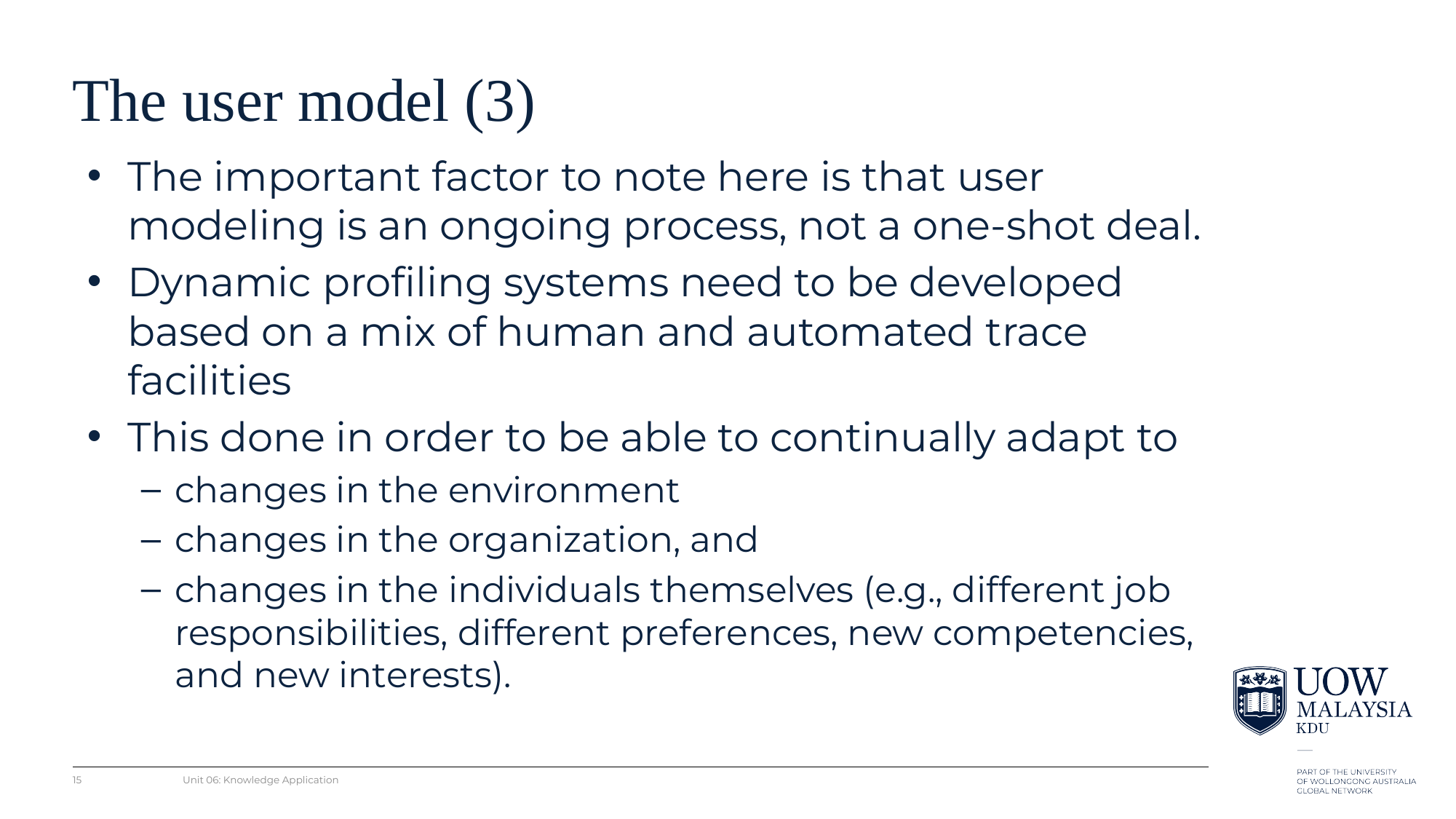

# The user model (3)
The important factor to note here is that user modeling is an ongoing process, not a one-shot deal.
Dynamic proﬁling systems need to be developed based on a mix of human and automated trace facilities
This done in order to be able to continually adapt to
changes in the environment
changes in the organization, and
changes in the individuals themselves (e.g., different job responsibilities, different preferences, new competencies, and new interests).
15
Unit 06: Knowledge Application